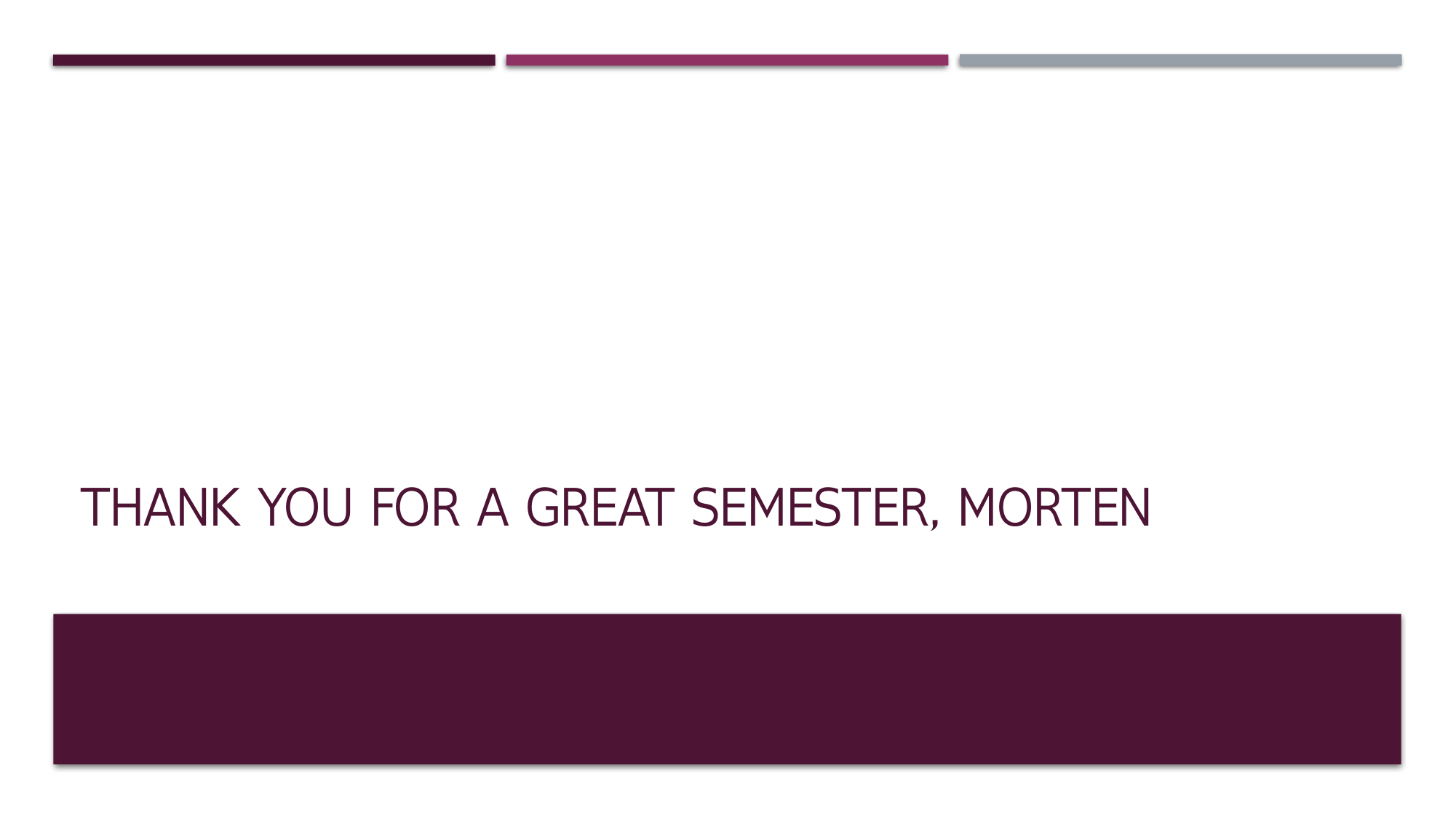

# Thank you for a great semester, Morten